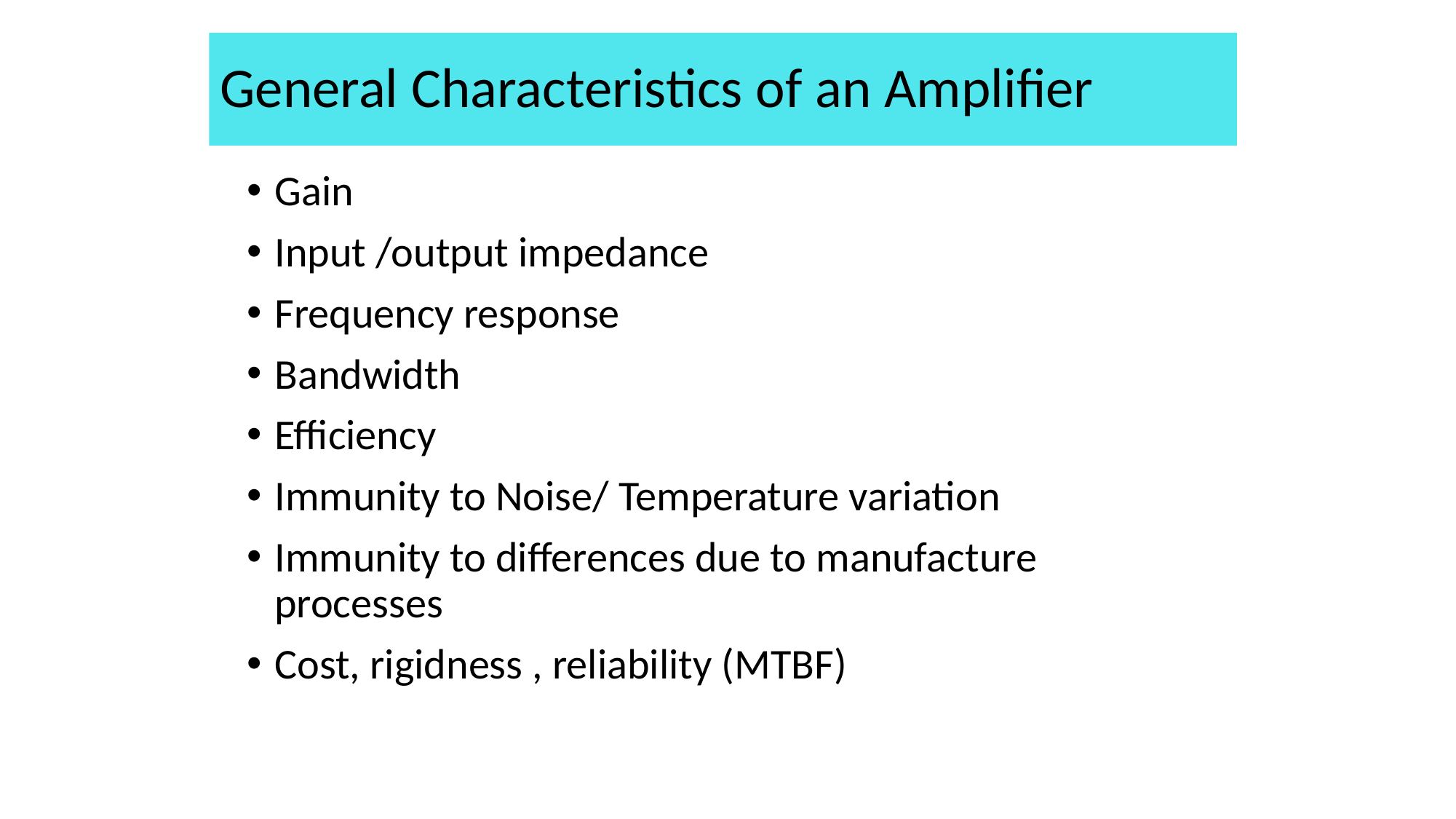

# General Characteristics of an Amplifier
Gain
Input /output impedance
Frequency response
Bandwidth
Efficiency
Immunity to Noise/ Temperature variation
Immunity to differences due to manufacture processes
Cost, rigidness , reliability (MTBF)